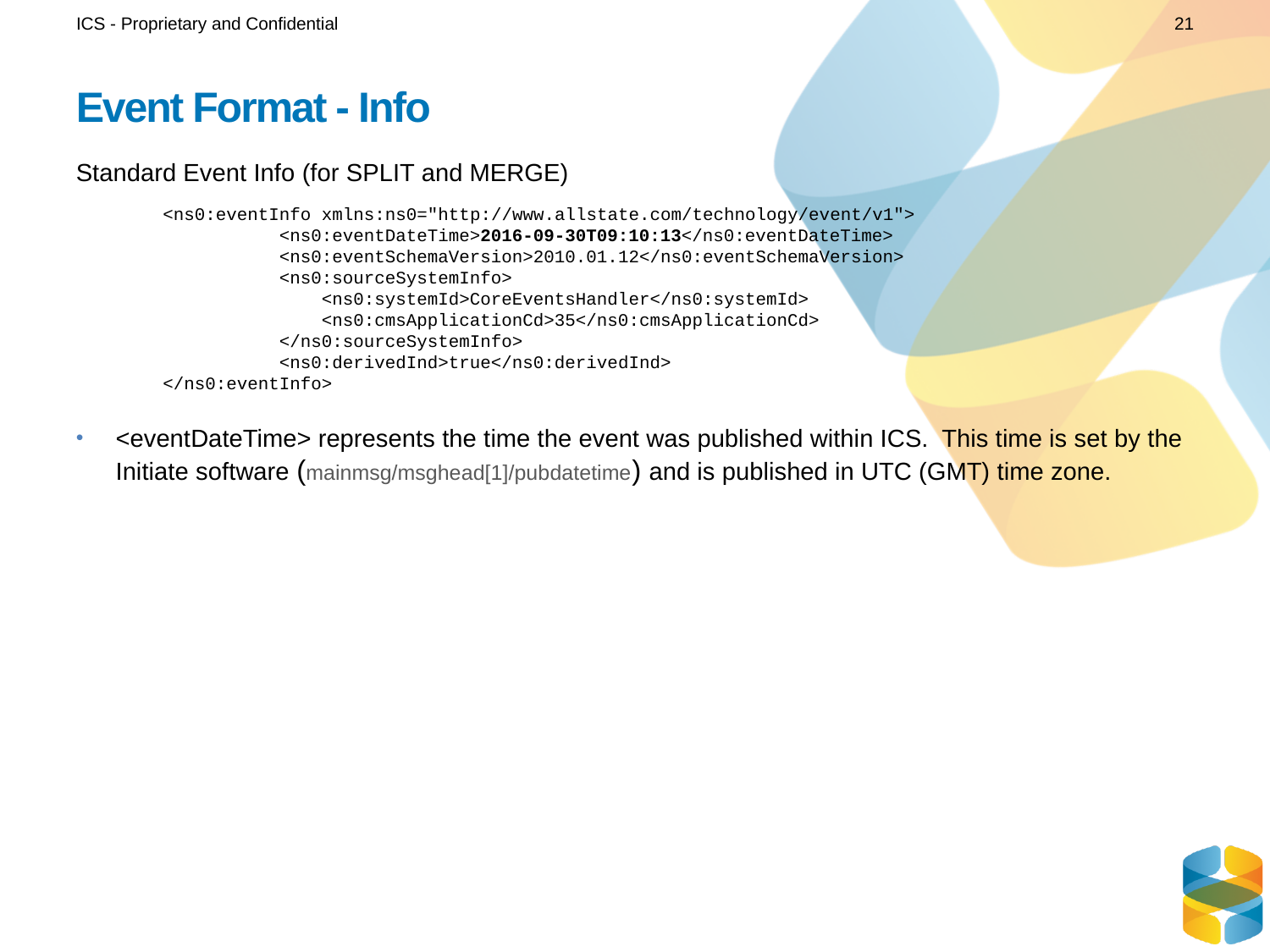

ICS - Proprietary and Confidential
21
# Event Format - Info
Standard Event Info (for SPLIT and MERGE)

 <ns0:eventInfo xmlns:ns0="http://www.allstate.com/technology/event/v1">
            <ns0:eventDateTime>2016-09-30T09:10:13</ns0:eventDateTime>
            <ns0:eventSchemaVersion>2010.01.12</ns0:eventSchemaVersion>
            <ns0:sourceSystemInfo>
                <ns0:systemId>CoreEventsHandler</ns0:systemId>
                <ns0:cmsApplicationCd>35</ns0:cmsApplicationCd>
            </ns0:sourceSystemInfo>
            <ns0:derivedInd>true</ns0:derivedInd>
 </ns0:eventInfo>

<eventDateTime> represents the time the event was published within ICS.  This time is set by the Initiate software (mainmsg/msghead[1]/pubdatetime) and is published in UTC (GMT) time zone.